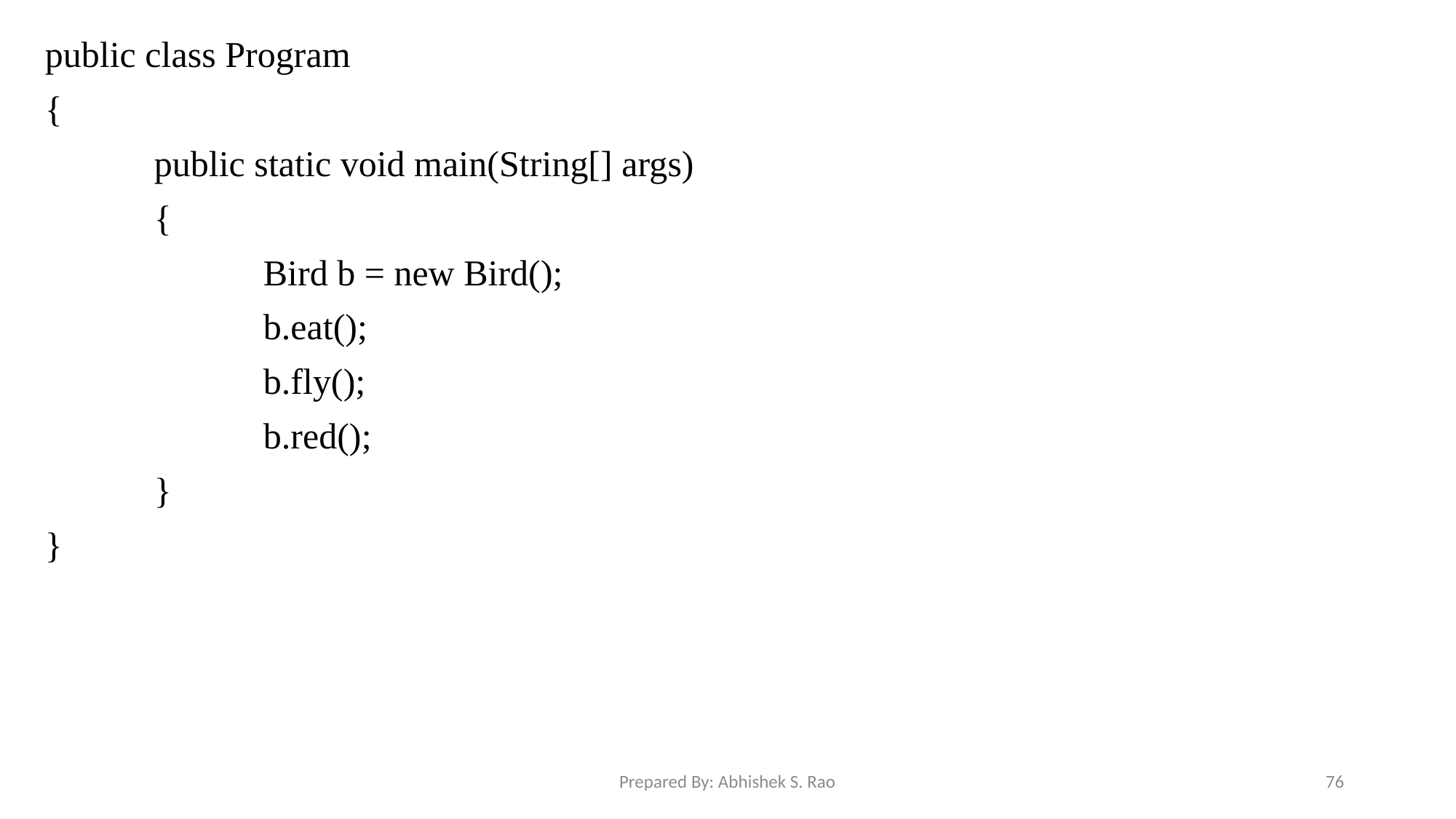

public class Program
{
	public static void main(String[] args)
	{
	        	Bird b = new Bird();
		b.eat();
	            b.fly();
		b.red();
	}
}
Prepared By: Abhishek S. Rao
76